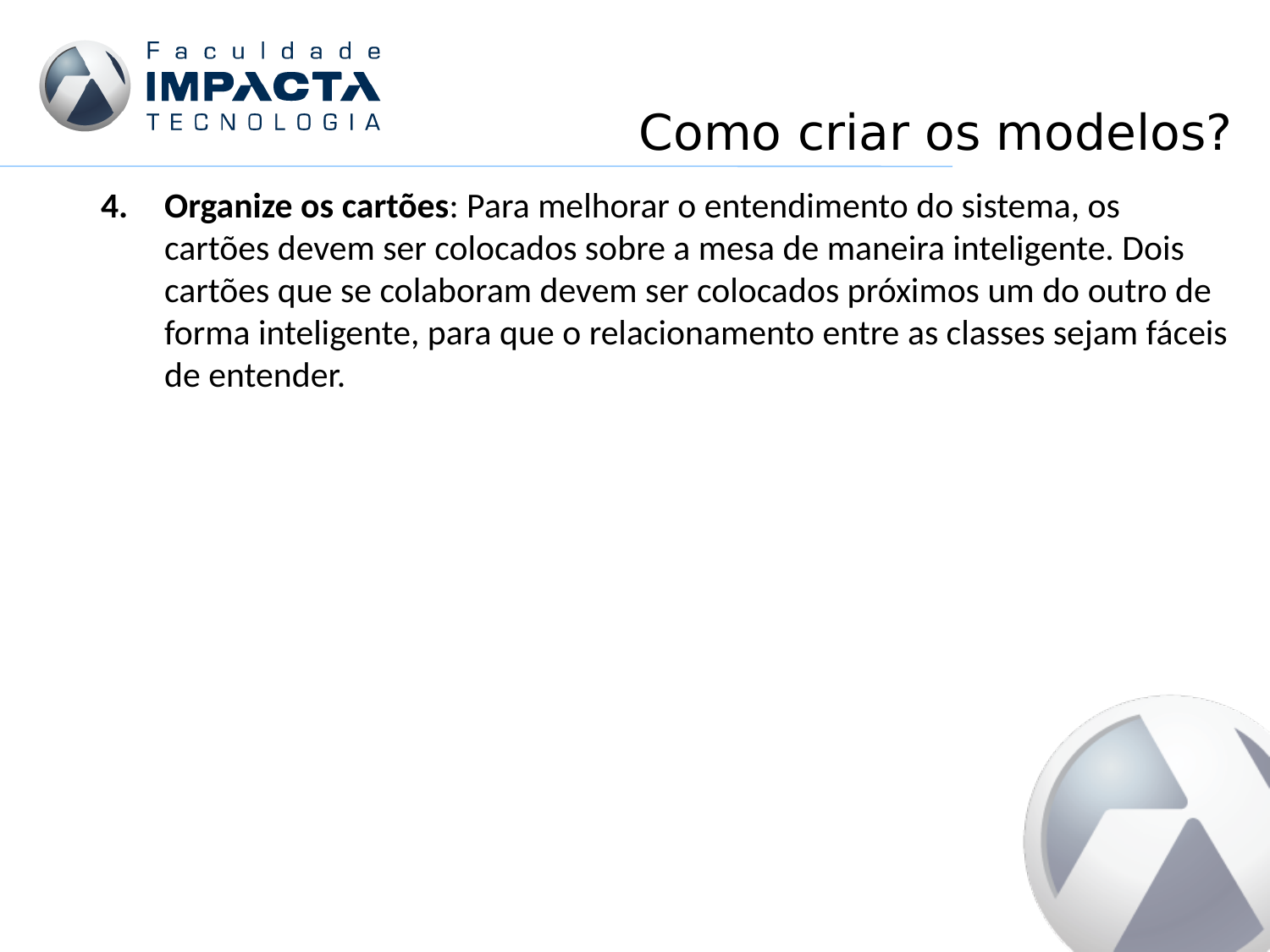

# Como criar os modelos?
Organize os cartões: Para melhorar o entendimento do sistema, os cartões devem ser colocados sobre a mesa de maneira inteligente. Dois cartões que se colaboram devem ser colocados próximos um do outro de forma inteligente, para que o relacionamento entre as classes sejam fáceis de entender.